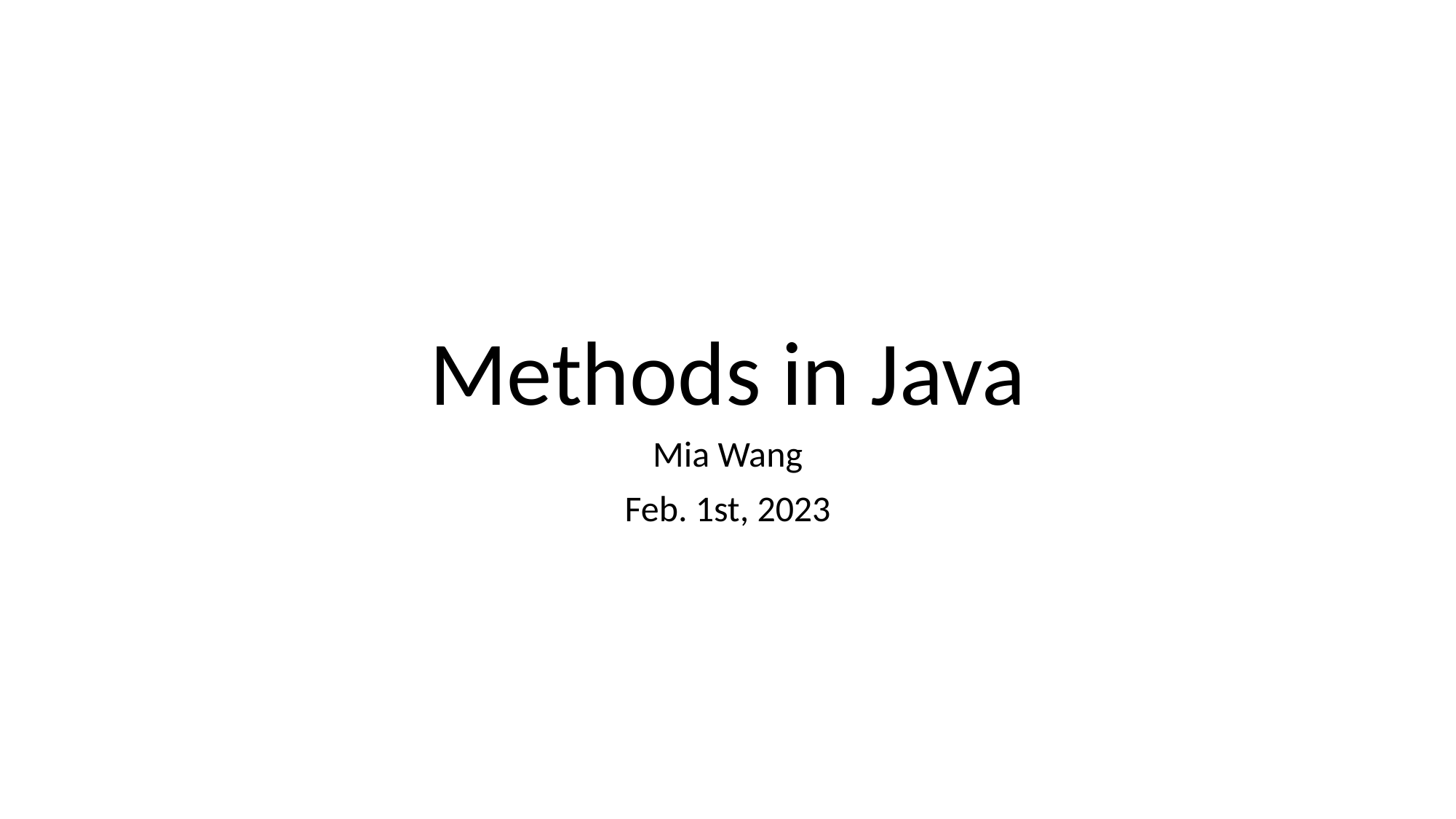

# Methods in Java
Mia Wang
Feb. 1st, 2023